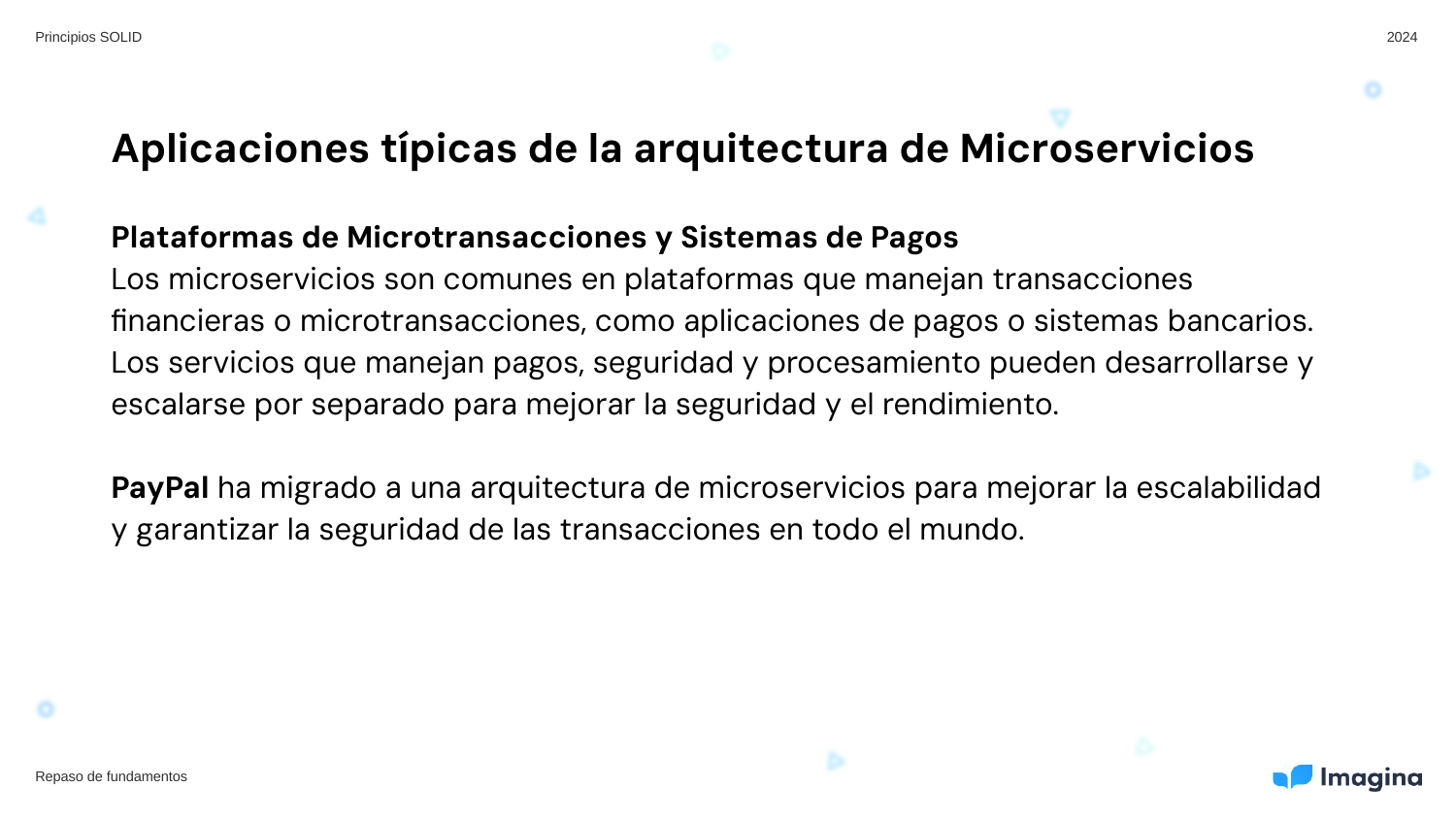

Principios SOLID
2024
Aplicaciones típicas de la arquitectura de Microservicios
Plataformas de Microtransacciones y Sistemas de Pagos
Los microservicios son comunes en plataformas que manejan transacciones financieras o microtransacciones, como aplicaciones de pagos o sistemas bancarios. Los servicios que manejan pagos, seguridad y procesamiento pueden desarrollarse y escalarse por separado para mejorar la seguridad y el rendimiento.

PayPal ha migrado a una arquitectura de microservicios para mejorar la escalabilidad y garantizar la seguridad de las transacciones en todo el mundo.
Repaso de fundamentos